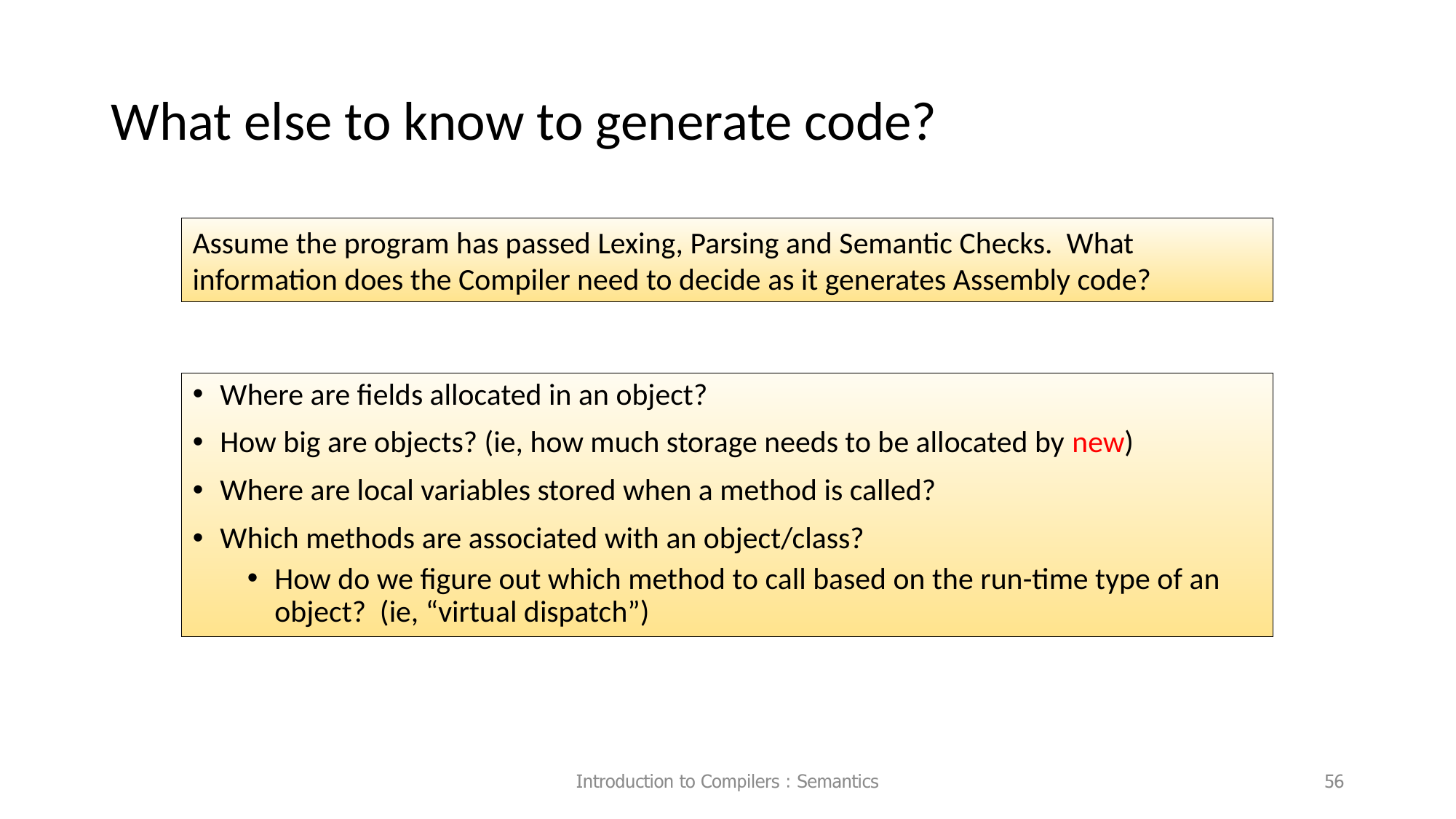

# What else to know to generate code?
Assume the program has passed Lexing, Parsing and Semantic Checks.  What information does the Compiler need to decide as it generates Assembly code?
Where are fields allocated in an object?
How big are objects? (ie, how much storage needs to be allocated by new)
Where are local variables stored when a method is called?
Which methods are associated with an object/class?
How do we figure out which method to call based on the run-time type of an object?  (ie, “virtual dispatch”)
Introduction to Compilers : Semantics
56